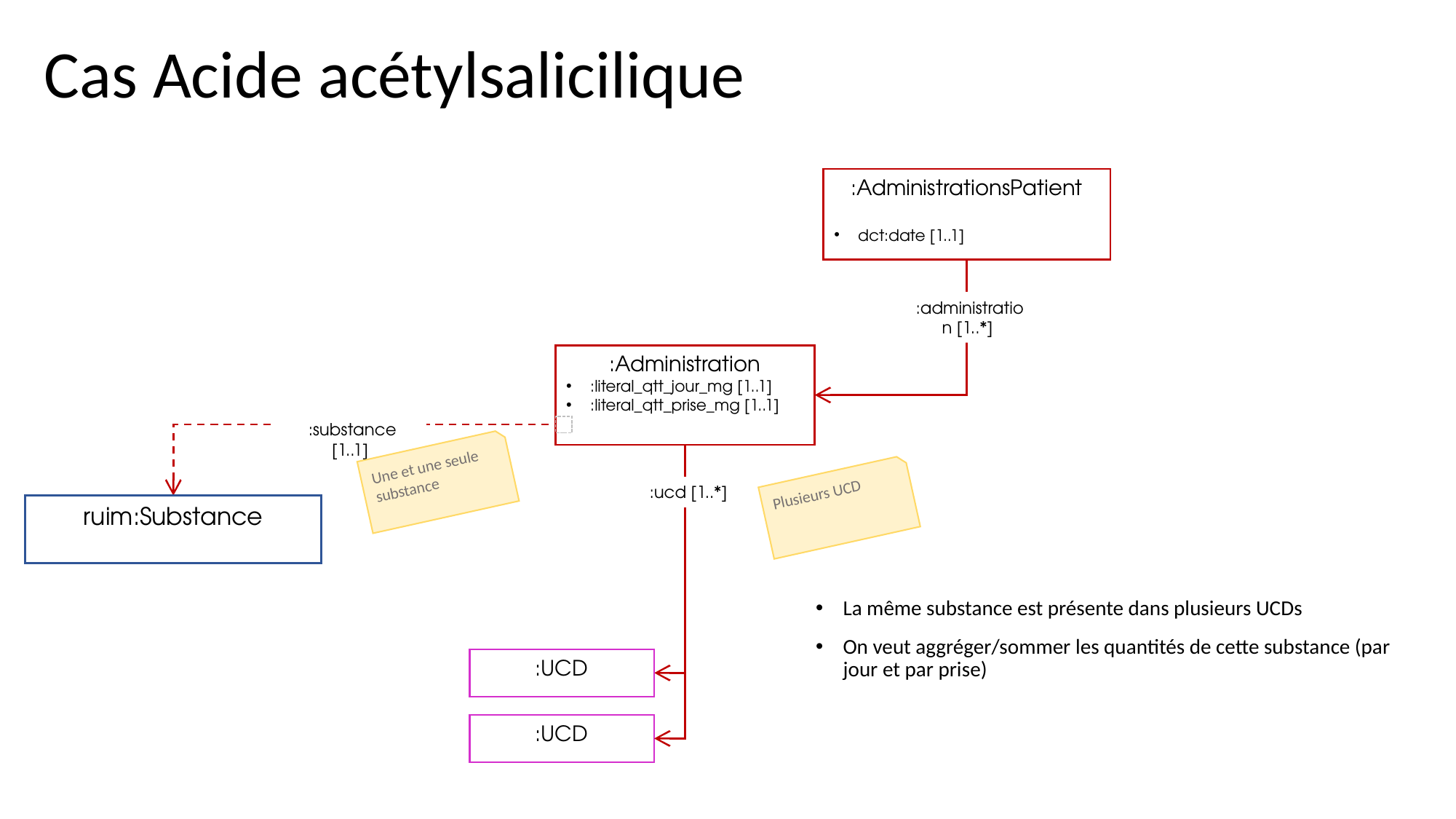

Cas Acide acétylsalicilique
:AdministrationsPatient

dct:date [1..1]
 :administration [1..*]
:Administration
:literal_qtt_jour_mg [1..1]
:literal_qtt_prise_mg [1..1]
 :substance [1..1]

Une et une seule substance
Plusieurs UCD
 :ucd [1..*]
ruim:Substance
La même substance est présente dans plusieurs UCDs
On veut aggréger/sommer les quantités de cette substance (par jour et par prise)

:UCD

:UCD